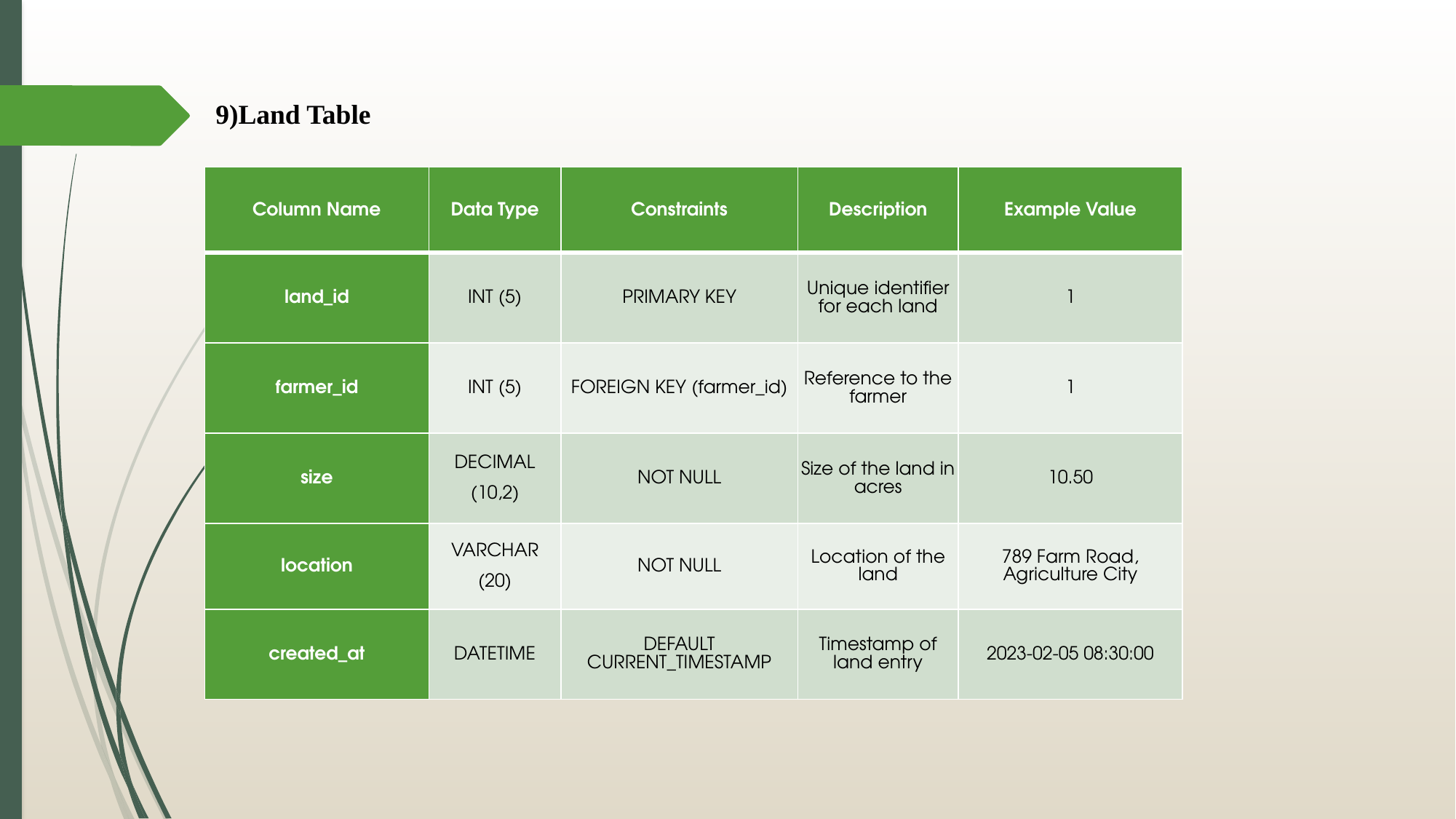

9)Land Table
| Column Name | Data Type | Constraints | Description | Example Value |
| --- | --- | --- | --- | --- |
| land\_id | INT (5) | PRIMARY KEY | Unique identifier for each land | 1 |
| farmer\_id | INT (5) | FOREIGN KEY (farmer\_id) | Reference to the farmer | 1 |
| size | DECIMAL (10,2) | NOT NULL | Size of the land in acres | 10.50 |
| location | VARCHAR (20) | NOT NULL | Location of the land | 789 Farm Road, Agriculture City |
| created\_at | DATETIME | DEFAULT CURRENT\_TIMESTAMP | Timestamp of land entry | 2023-02-05 08:30:00 |